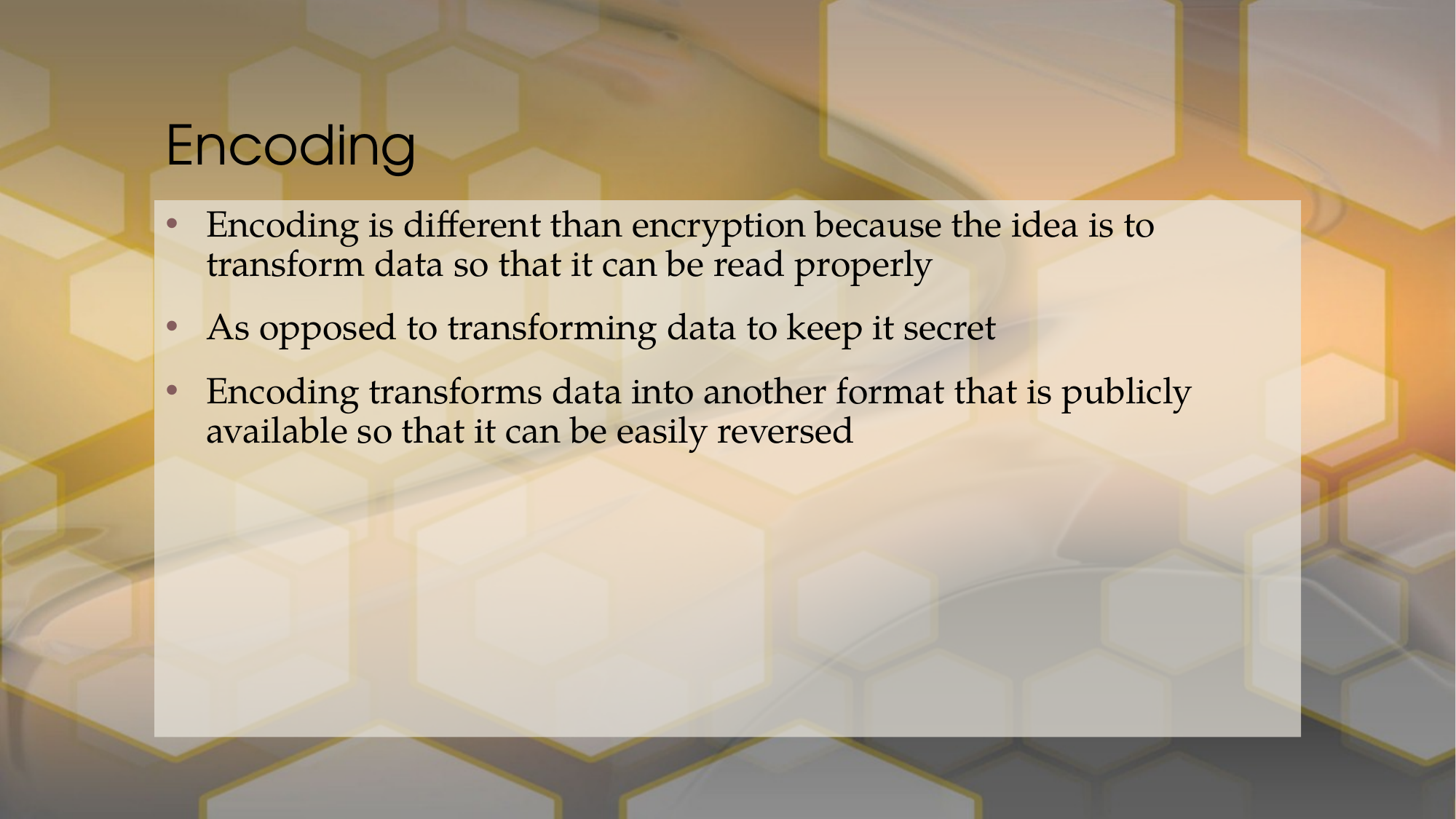

# Encoding
Encoding is different than encryption because the idea is to transform data so that it can be read properly
As opposed to transforming data to keep it secret
Encoding transforms data into another format that is publicly available so that it can be easily reversed